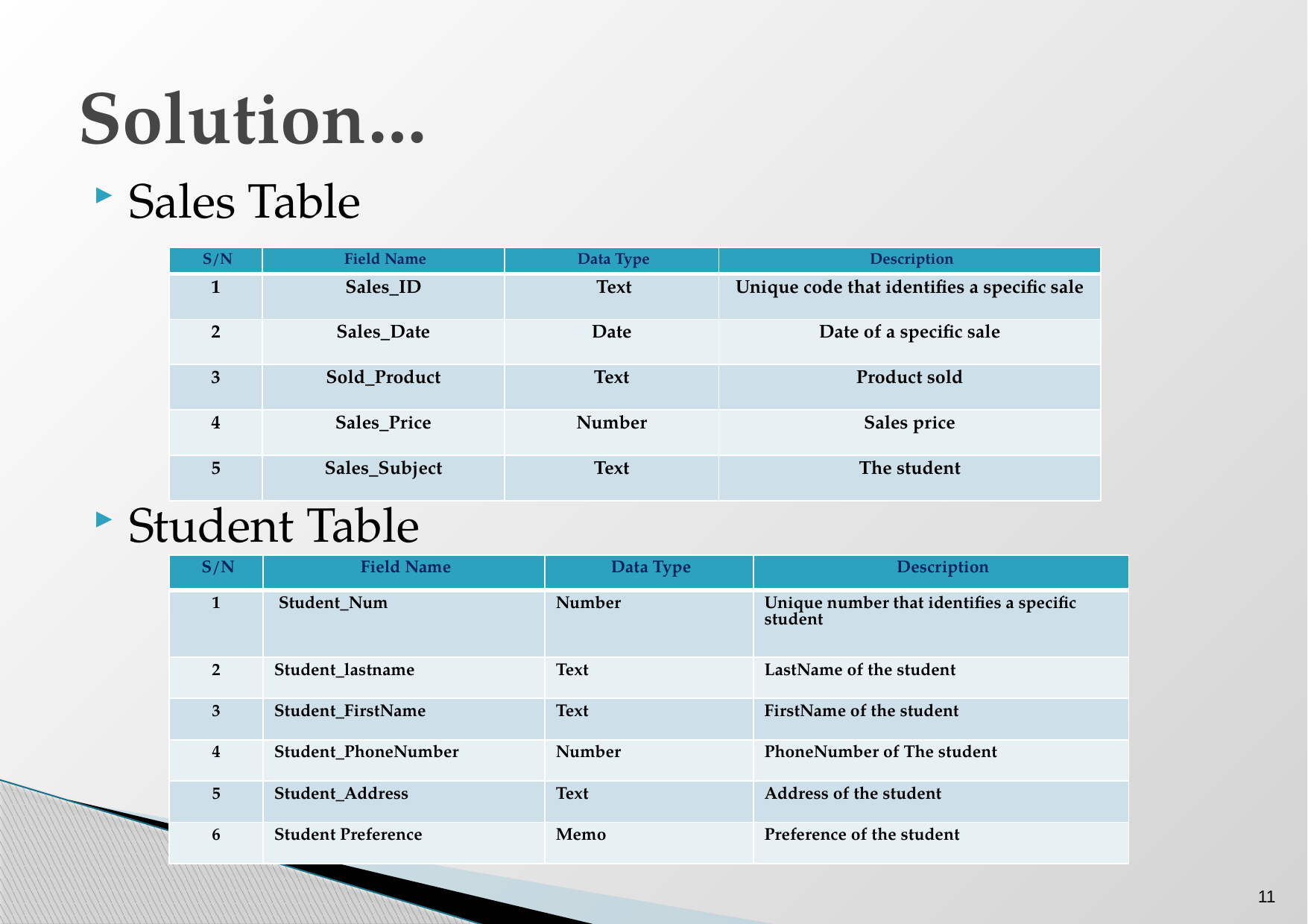

# Solution…
Sales Table

Student Table

| S/N | Field Name | Data Type | Description |
| --- | --- | --- | --- |
| 1 | Sales\_ID | Text | Unique code that identifies a specific sale |
| 2 | Sales\_Date | Date | Date of a specific sale |
| 3 | Sold\_Product | Text | Product sold |
| 4 | Sales\_Price | Number | Sales price |
| 5 | Sales\_Subject | Text | The student |
| S/N | Field Name | Data Type | Description |
| --- | --- | --- | --- |
| 1 | Student\_Num | Number | Unique number that identifies a specific student |
| 2 | Student\_lastname | Text | LastName of the student |
| 3 | Student\_FirstName | Text | FirstName of the student |
| 4 | Student\_PhoneNumber | Number | PhoneNumber of The student |
| 5 | Student\_Address | Text | Address of the student |
| 6 | Student Preference | Memo | Preference of the student |
11